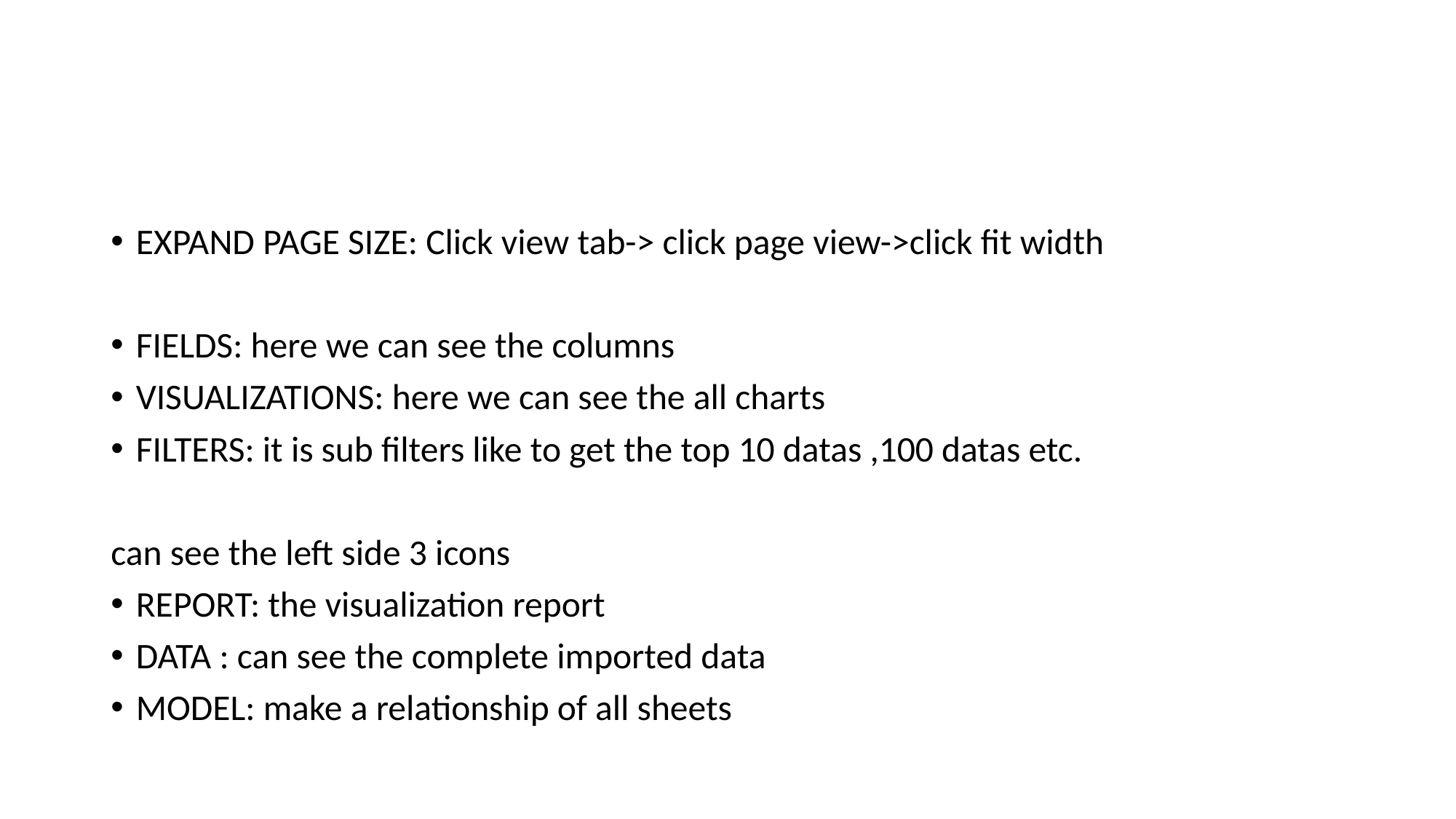

EXPAND PAGE SIZE: Click view tab-> click page view->click fit width

FIELDS: here we can see the columns
VISUALIZATIONS: here we can see the all charts
FILTERS: it is sub filters like to get the top 10 datas ,100 datas etc.

can see the left side 3 icons
REPORT: the visualization report
DATA : can see the complete imported data
MODEL: make a relationship of all sheets